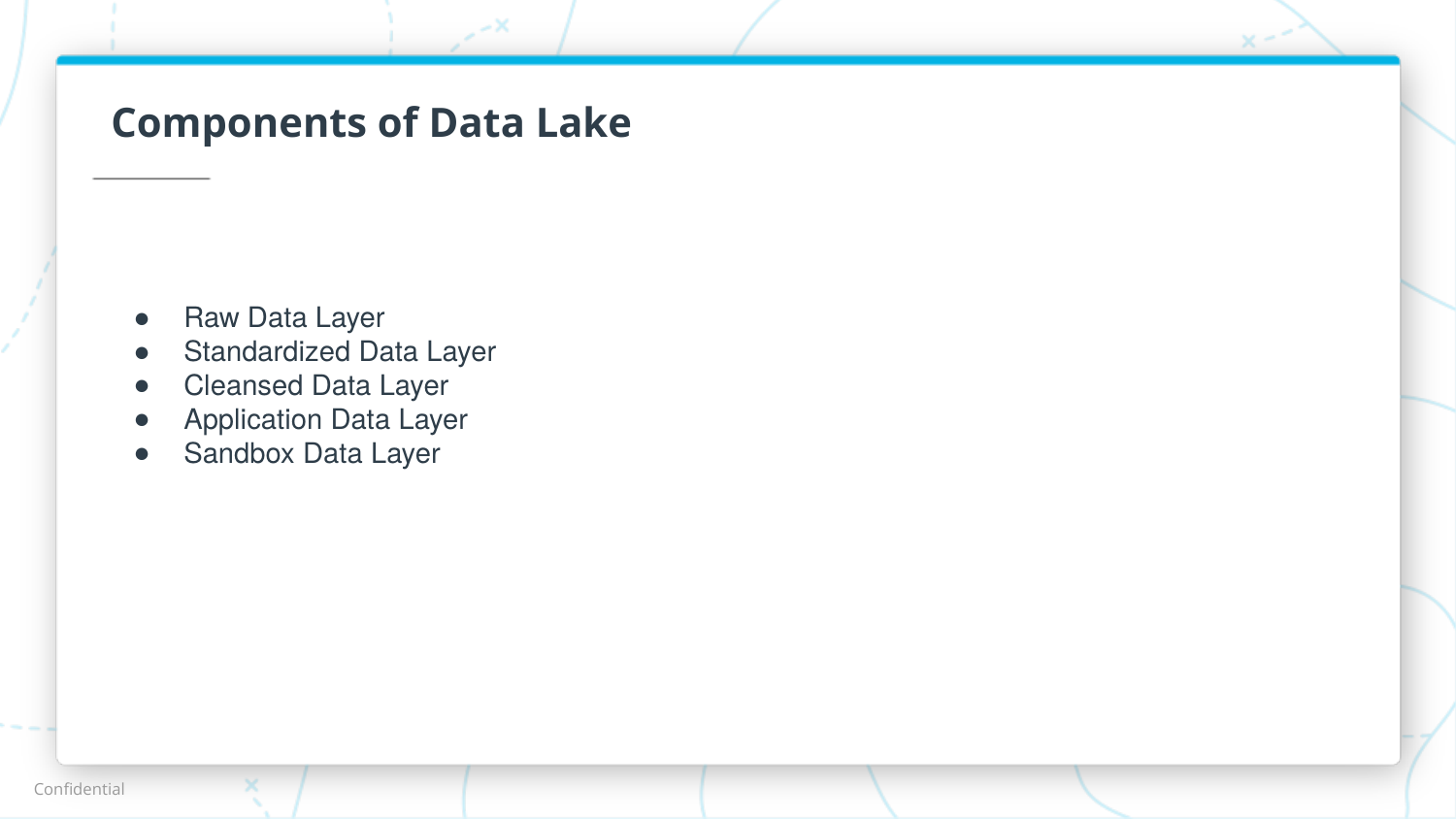

# Components of Data Lake

Raw Data Layer
Standardized Data Layer
Cleansed Data Layer
Application Data Layer
Sandbox Data Layer